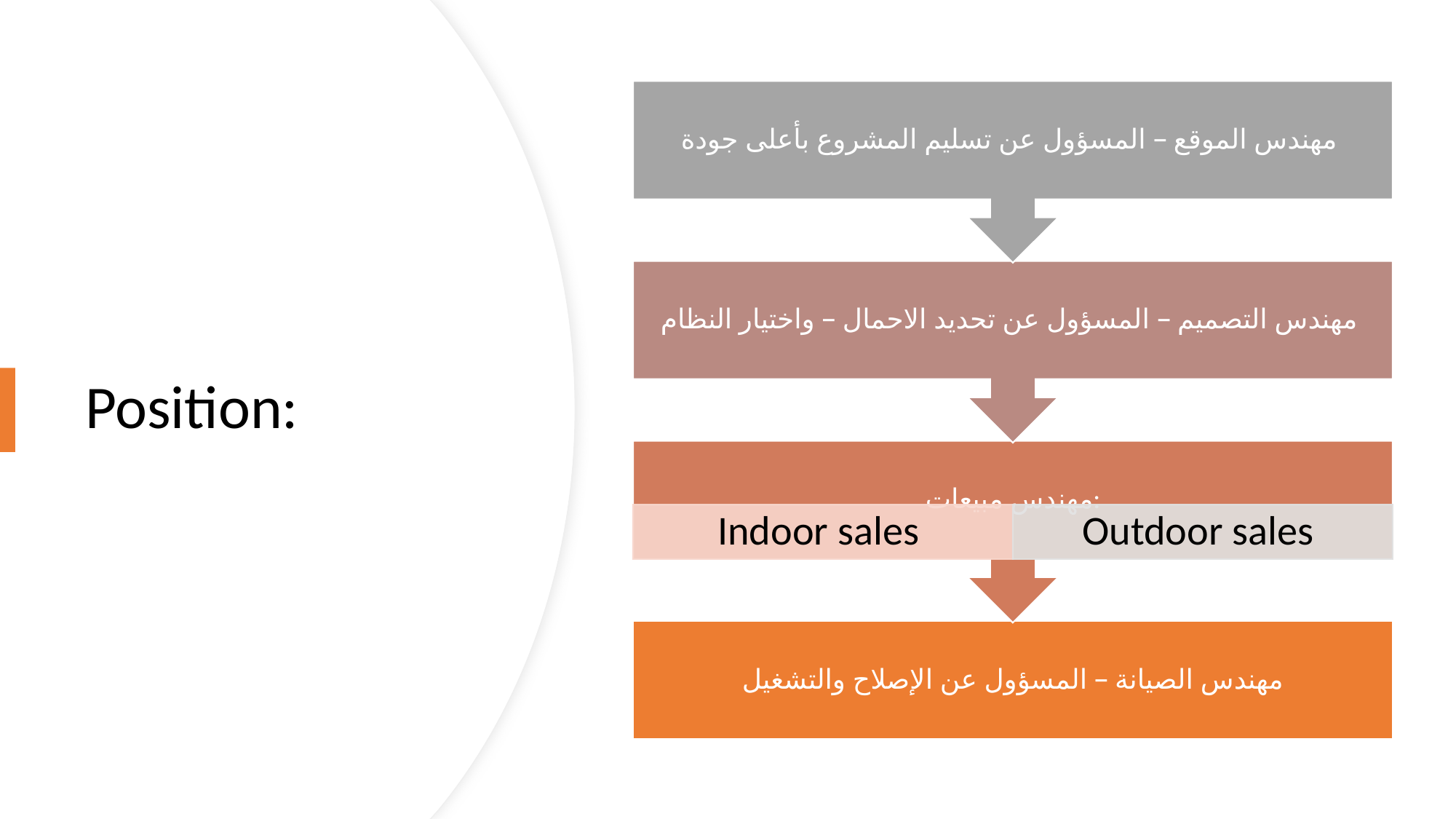

مهندس الصيانة – المسؤول عن الإصلاح والتشغيل
مهندس مبيعات:
Indoor sales
Outdoor sales
مهندس التصميم – المسؤول عن تحديد الاحمال – واختيار النظام
مهندس الموقع – المسؤول عن تسليم المشروع بأعلى جودة
# Position: